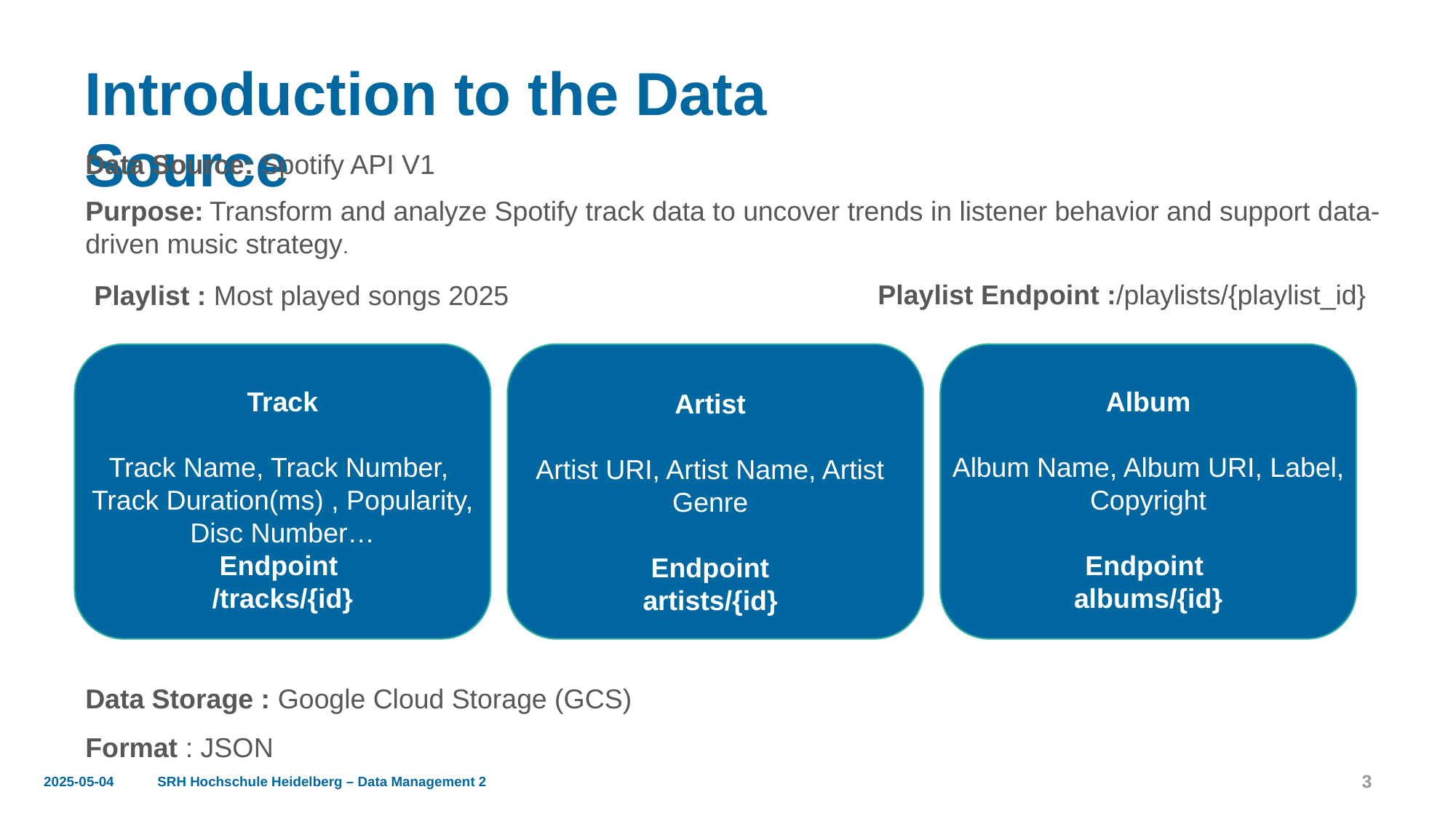

# Introduction to the Data Source
Data Source: Spotify API V1
Purpose: Transform and analyze Spotify track data to uncover trends in listener behavior and support data-driven music strategy.
  Playlist Endpoint :/playlists/{playlist_id}
  Playlist : Most played songs 2025

Album

Album Name, Album URI, Label, Copyright

Endpoint
albums/{id}
Track

Track Name, Track Number,  Track Duration(ms) , Popularity, Disc Number…
Endpoint
/tracks/{id}
Artist

Artist URI, Artist Name, Artist Genre

Endpoint
artists/{id}
Data Storage : Google Cloud Storage (GCS)
Format : JSON
2025-05-04
SRH Hochschule Heidelberg – Data Management 2
3